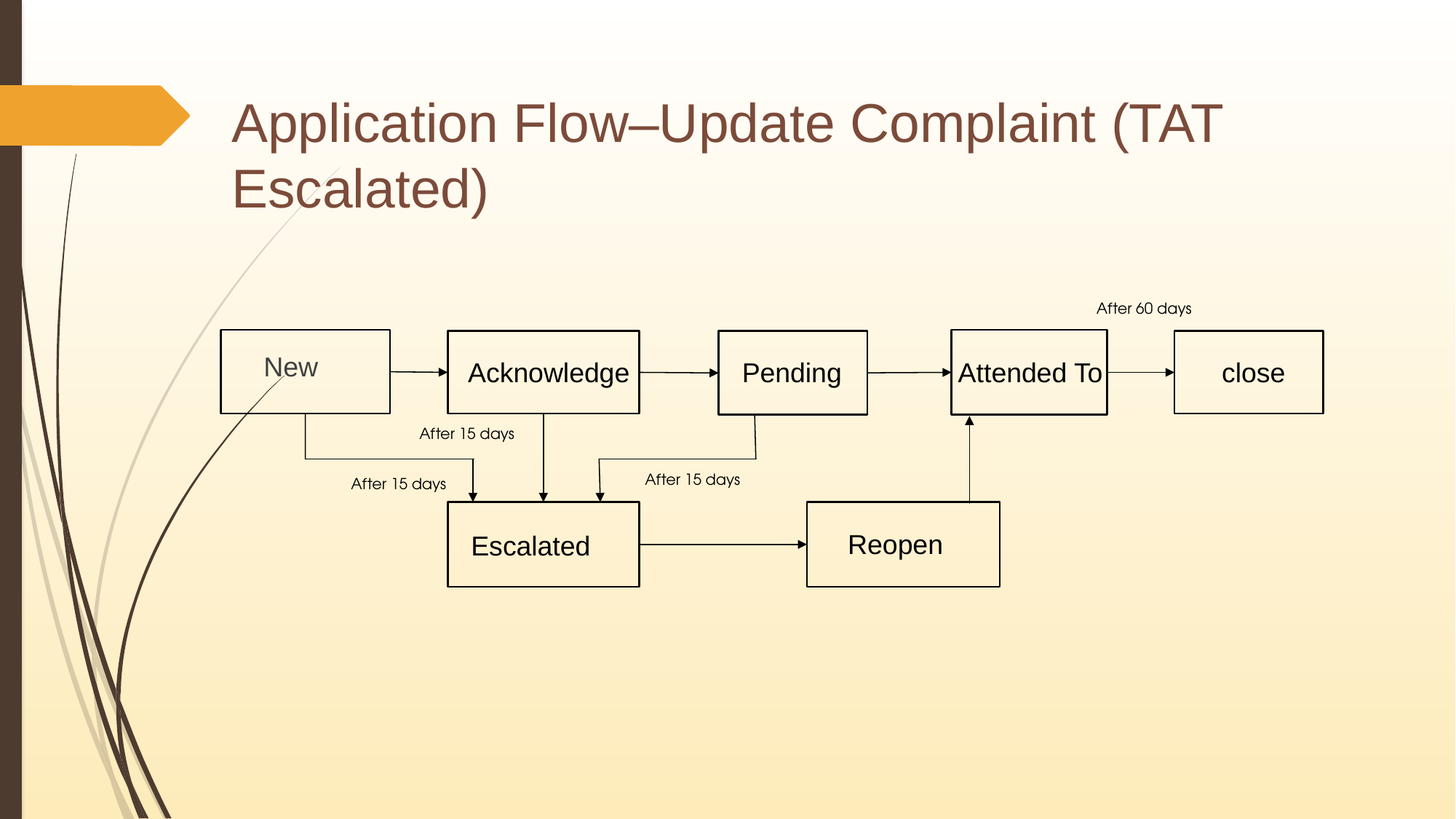

# Application Flow–Update Complaint (TAT Escalated)
After 60 days

New
Acknowledge
Pending
Attended To
close
After 15 days
After 15 days

After 15 days

Reopen
Escalated